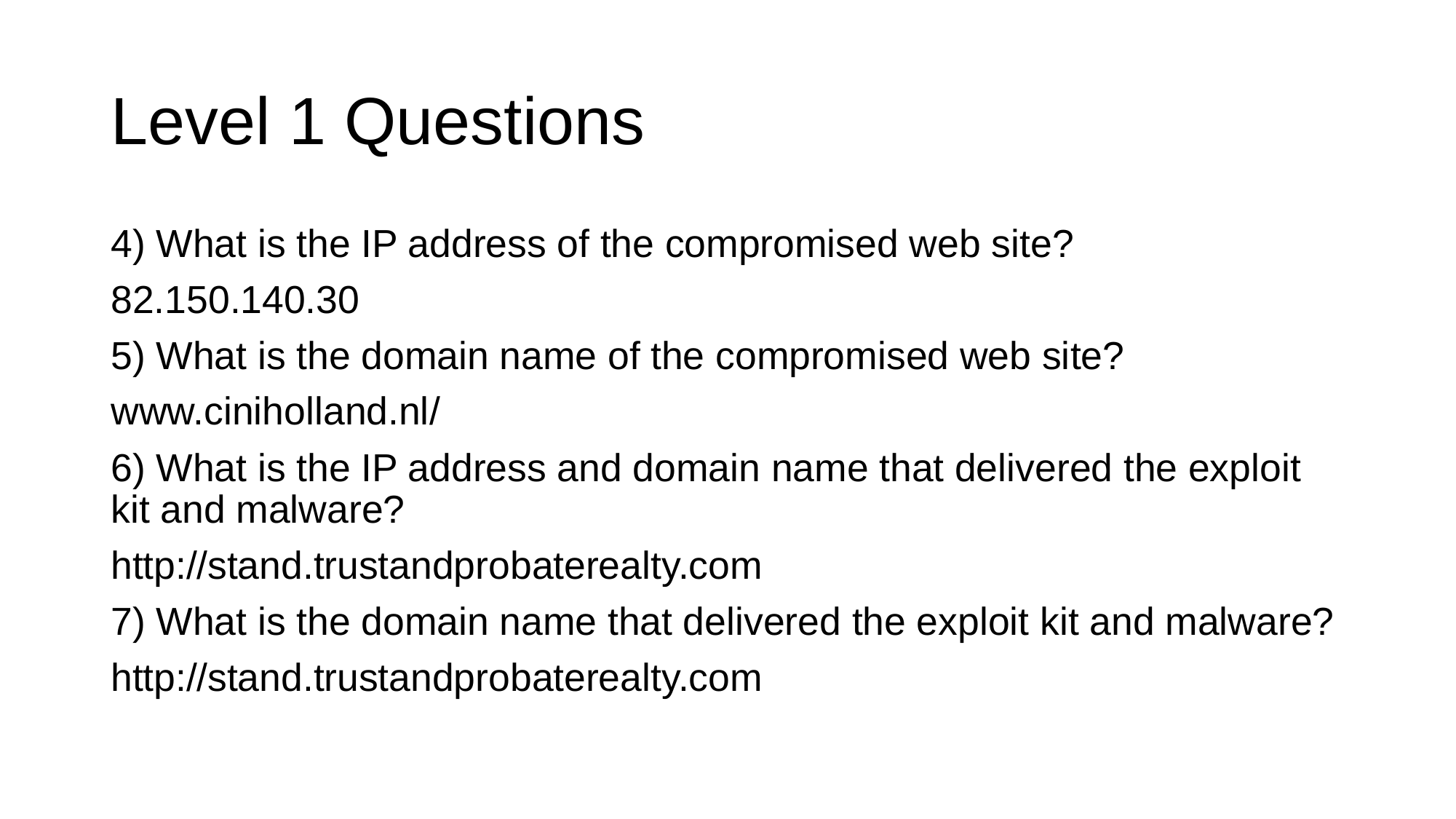

# Level 1 Questions
4) What is the IP address of the compromised web site?
82.150.140.30
5) What is the domain name of the compromised web site?
www.ciniholland.nl/
6) What is the IP address and domain name that delivered the exploit kit and malware?
http://stand.trustandprobaterealty.com
7) What is the domain name that delivered the exploit kit and malware?
http://stand.trustandprobaterealty.com